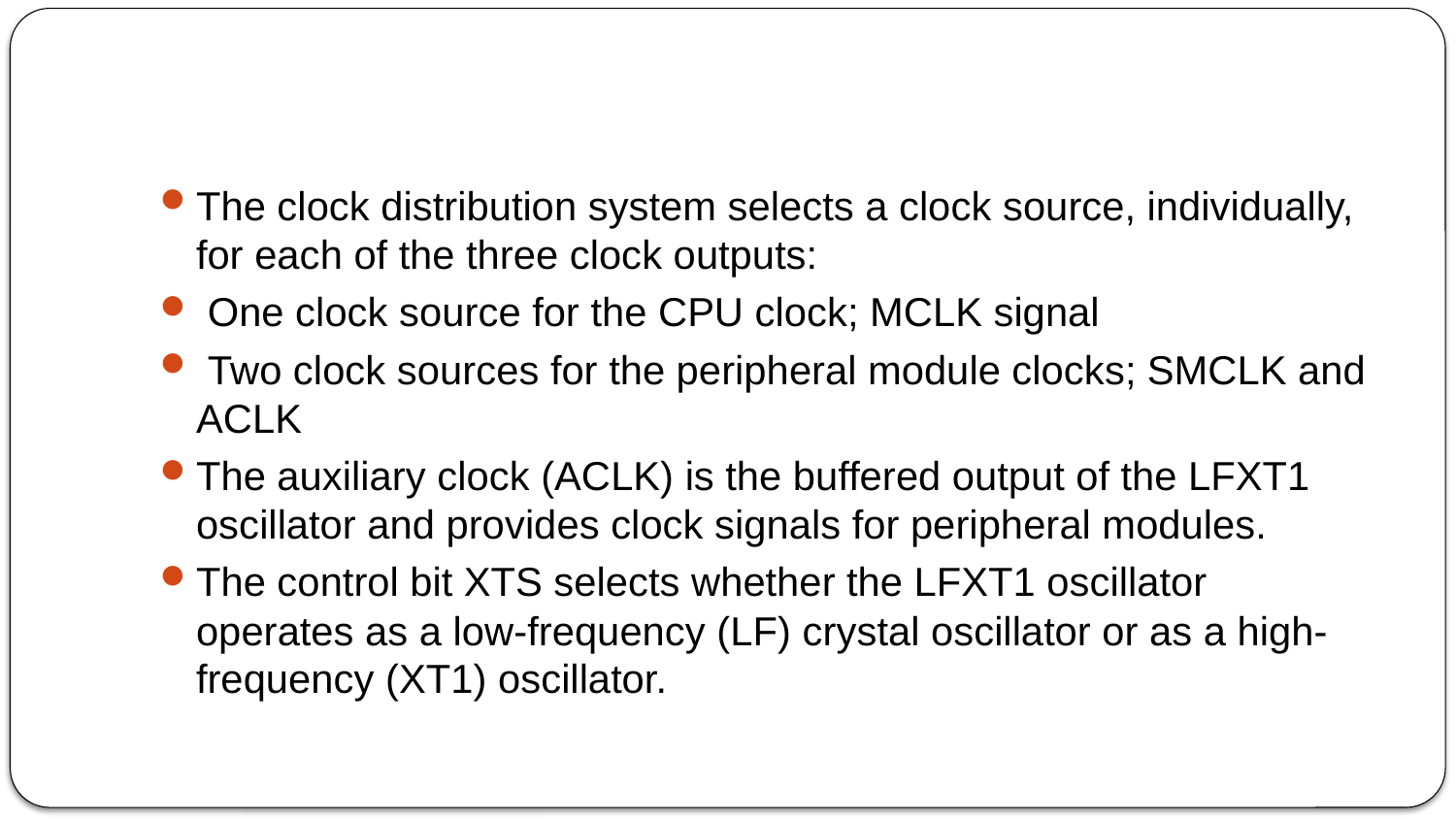

#
The clock distribution system selects a clock source, individually, for each of the three clock outputs:
 One clock source for the CPU clock; MCLK signal
 Two clock sources for the peripheral module clocks; SMCLK and ACLK
The auxiliary clock (ACLK) is the buffered output of the LFXT1 oscillator and provides clock signals for peripheral modules.
The control bit XTS selects whether the LFXT1 oscillator operates as a low-frequency (LF) crystal oscillator or as a high-frequency (XT1) oscillator.